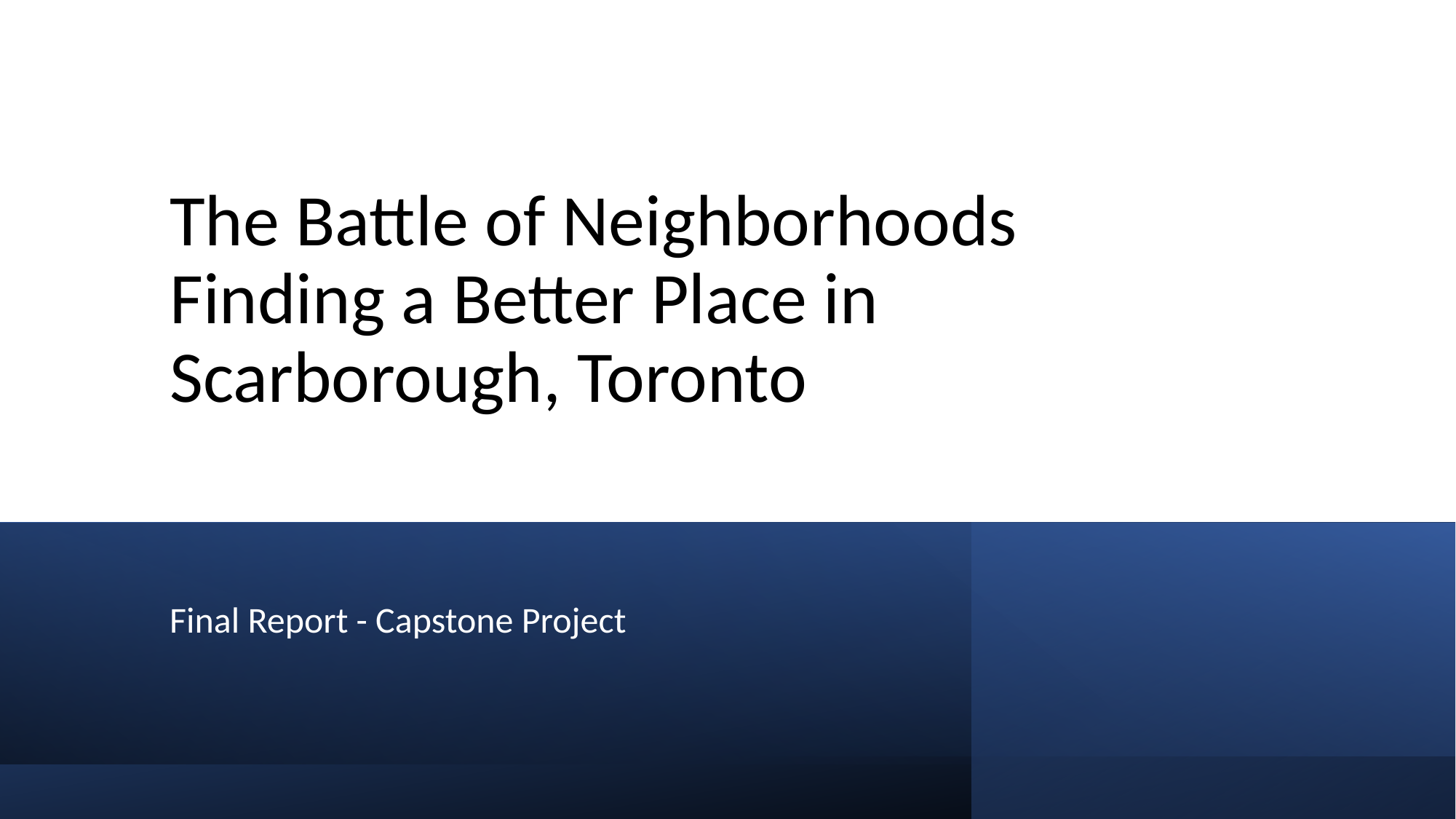

# The Battle of Neighborhoods Finding a Better Place in Scarborough, Toronto

Final Report - Capstone Project